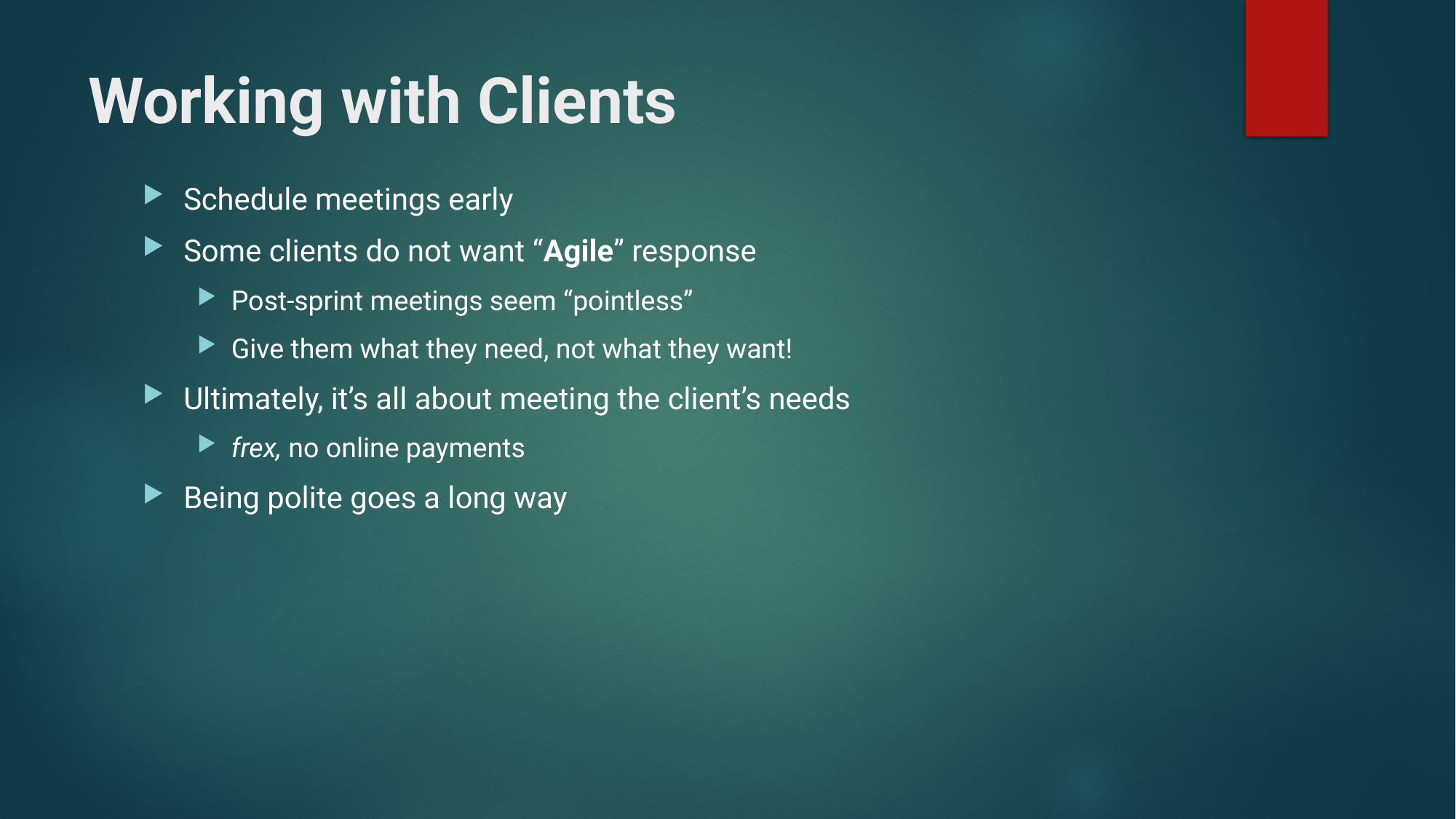

# Working with Clients
Schedule meetings early
Some clients do not want “Agile” response
Post-sprint meetings seem “pointless”
Give them what they need, not what they want!
Ultimately, it’s all about meeting the client’s needs
frex, no online payments
Being polite goes a long way